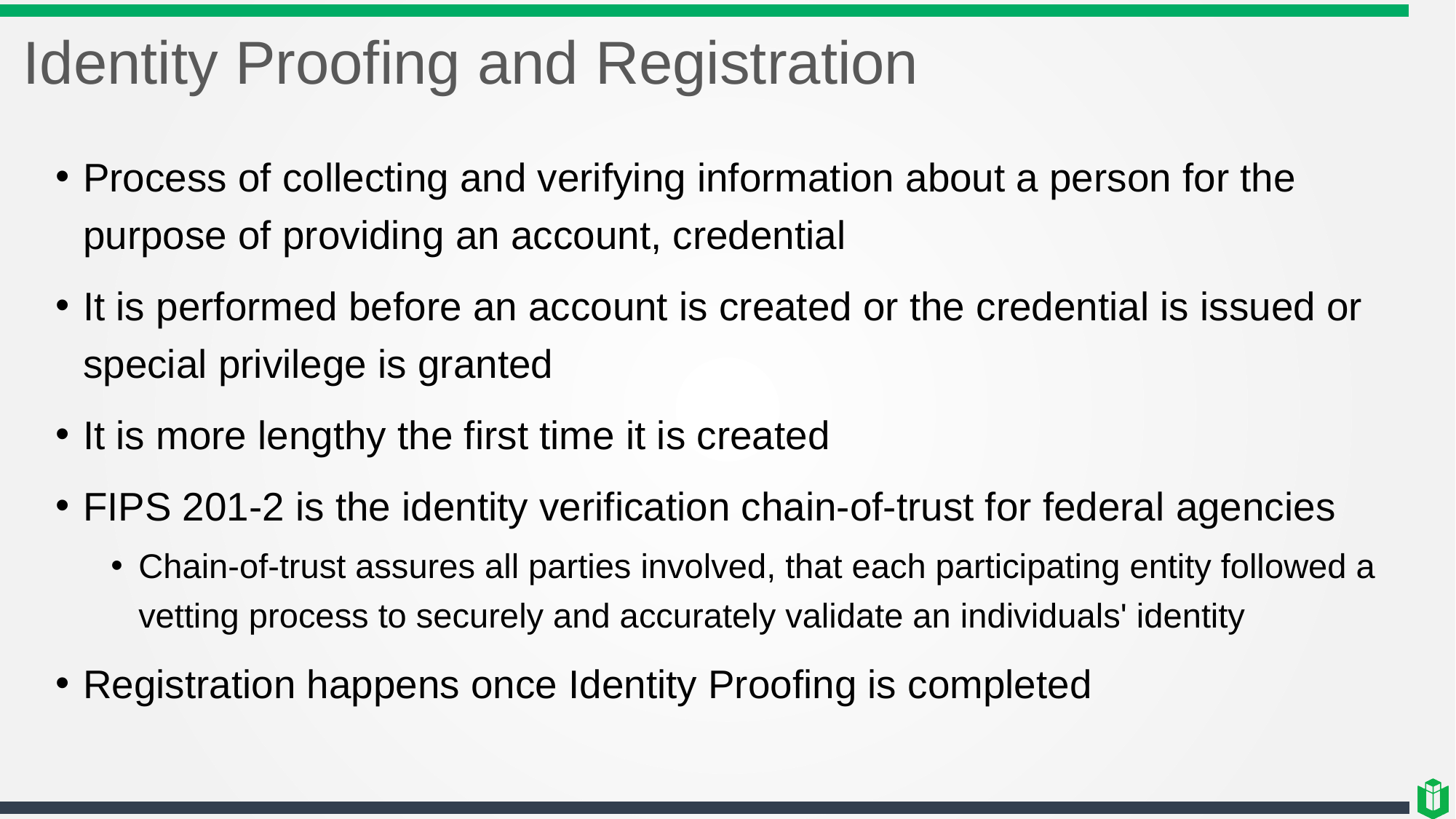

# Identity Proofing and Registration
Process of collecting and verifying information about a person for the purpose of providing an account, credential
It is performed before an account is created or the credential is issued or special privilege is granted
It is more lengthy the first time it is created
FIPS 201-2 is the identity verification chain-of-trust for federal agencies
Chain-of-trust assures all parties involved, that each participating entity followed a vetting process to securely and accurately validate an individuals' identity
Registration happens once Identity Proofing is completed